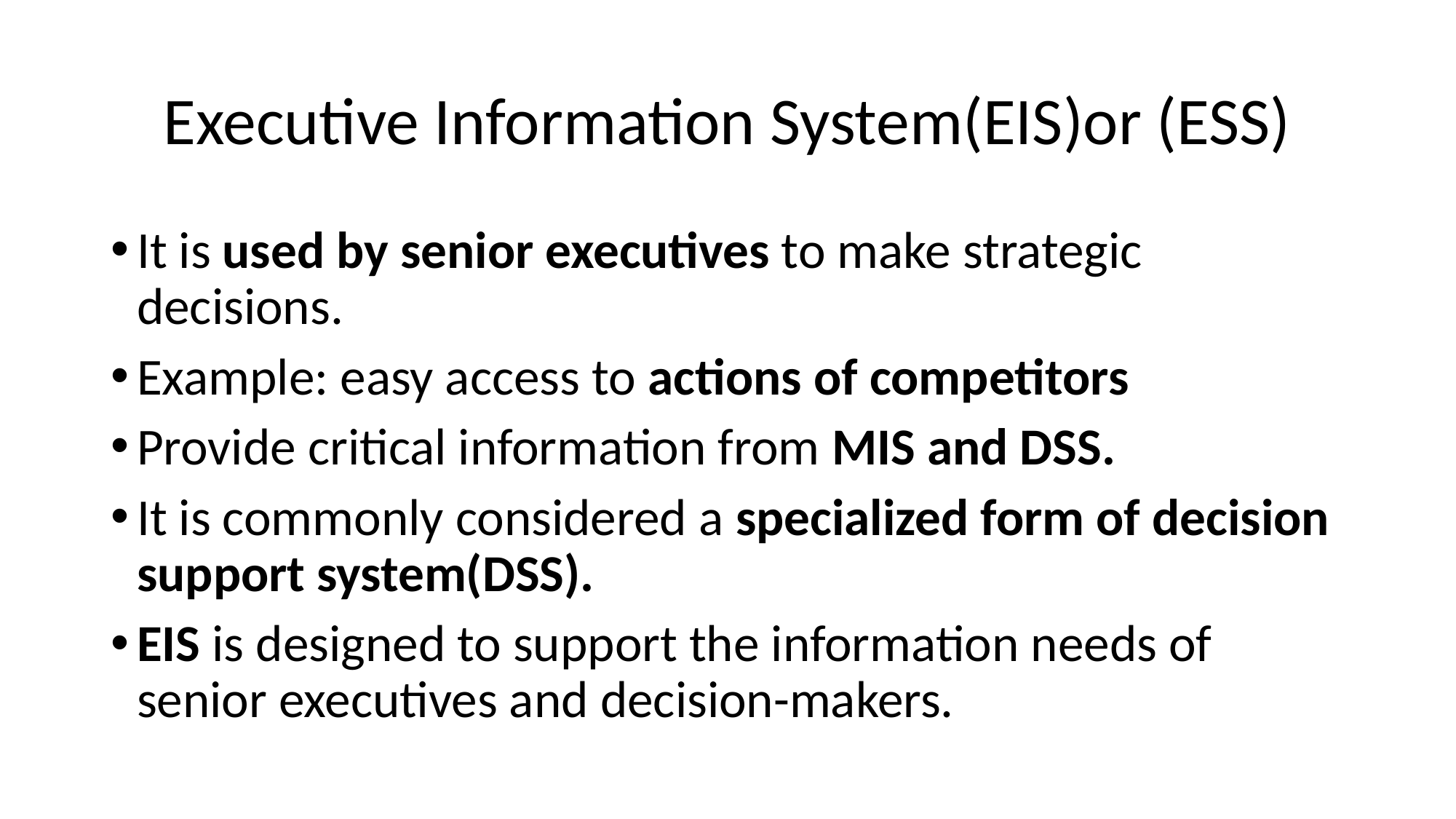

# Executive Information System(EIS)or (ESS)
It is used by senior executives to make strategic decisions.
Example: easy access to actions of competitors
Provide critical information from MIS and DSS.
It is commonly considered a specialized form of decision support system(DSS).
EIS is designed to support the information needs of senior executives and decision-makers.